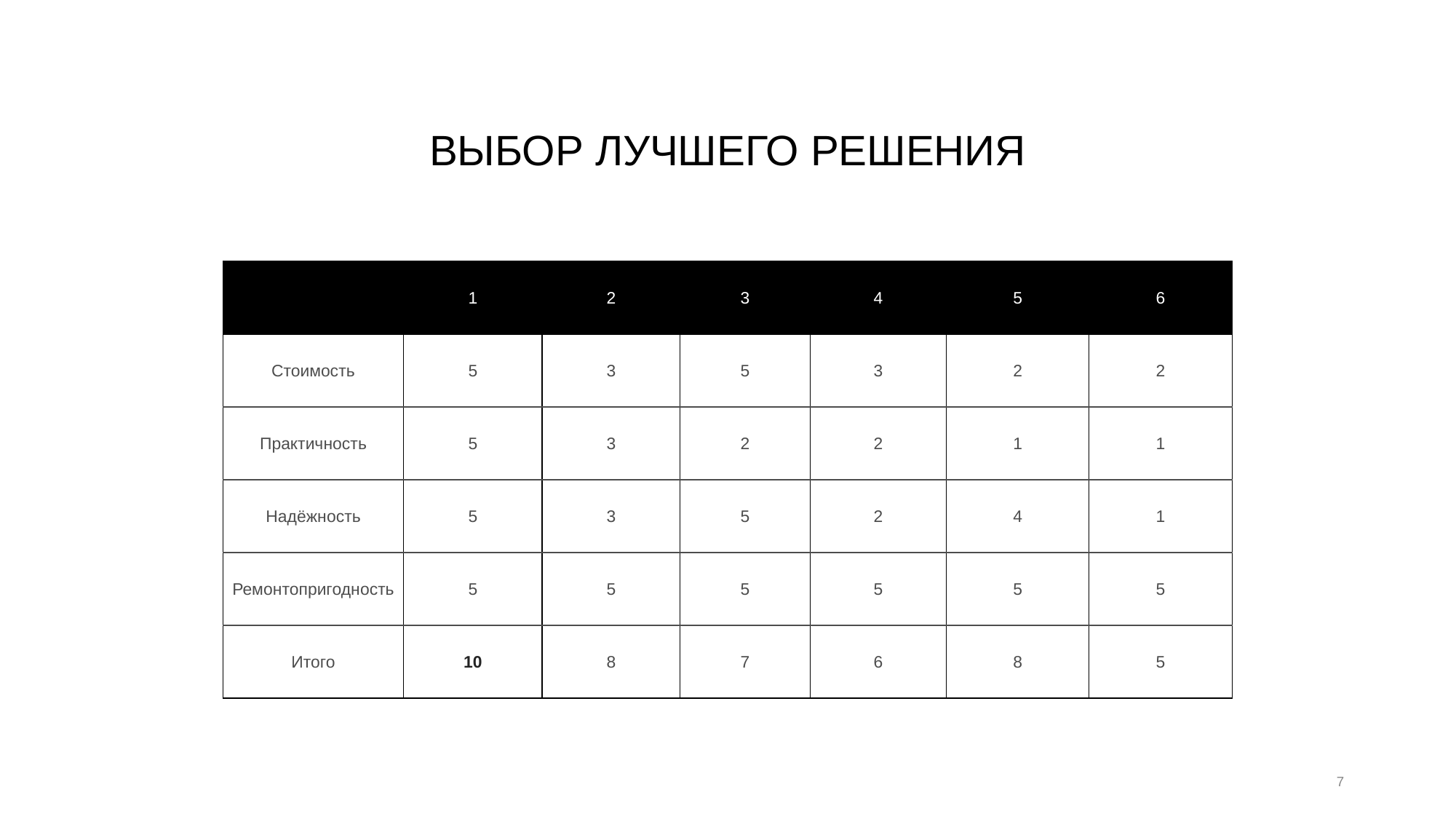

# ВЫБОР ЛУЧШЕГО РЕШЕНИЯ
|  | 1 | 2 | 3 | 4 | 5 | 6 |
| --- | --- | --- | --- | --- | --- | --- |
| Стоимость | 5 | 3 | 5 | 3 | 2 | 2 |
| Практичность | 5 | 3 | 2 | 2 | 1 | 1 |
| Надёжность | 5 | 3 | 5 | 2 | 4 | 1 |
| Ремонтопригодность | 5 | 5 | 5 | 5 | 5 | 5 |
| Итого | 10 | 8 | 7 | 6 | 8 | 5 |
7